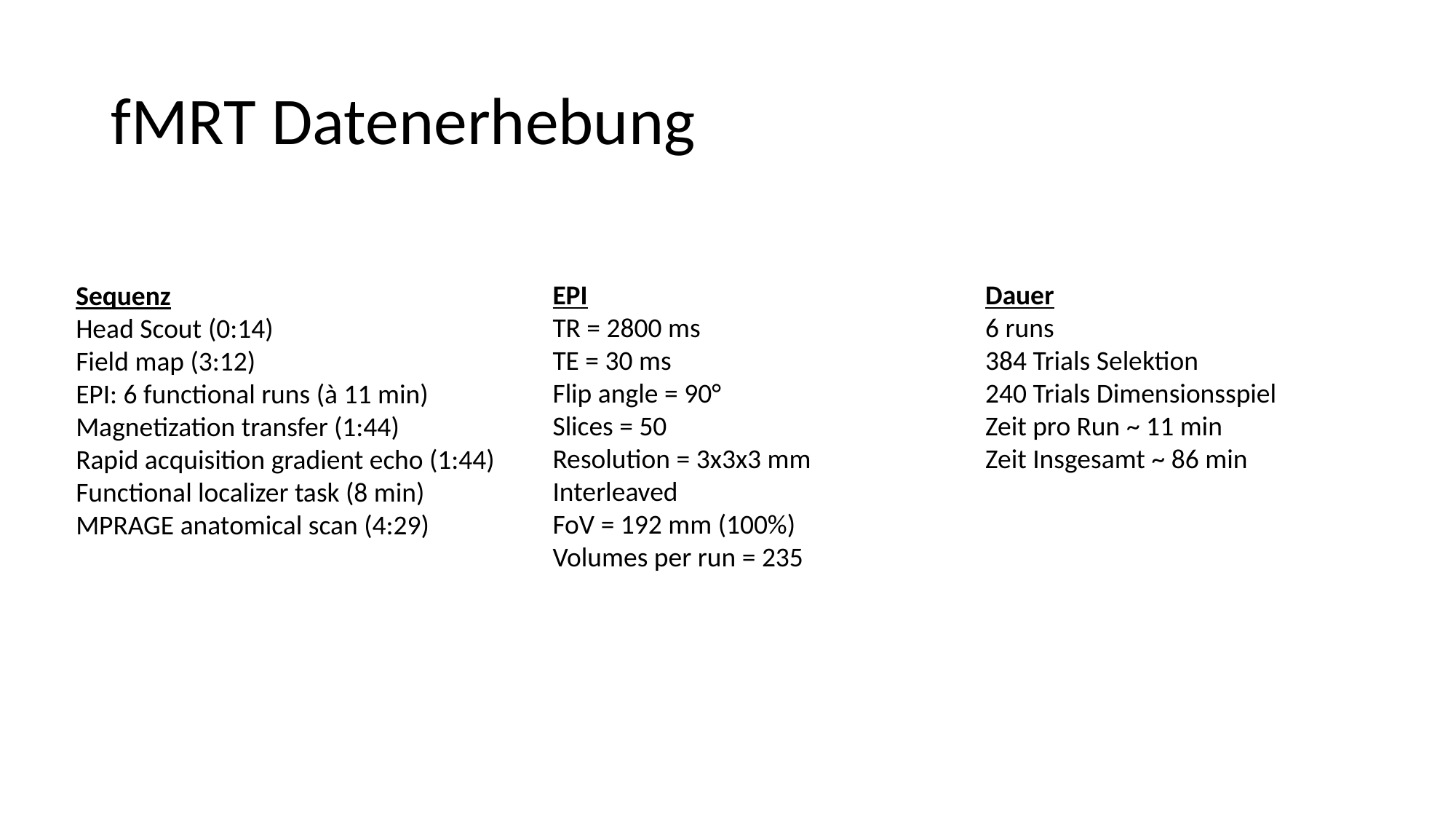

# fMRT Datenerhebung
EPI
TR = 2800 ms
TE = 30 ms
Flip angle = 90°
Slices = 50
Resolution = 3x3x3 mm
Interleaved
FoV = 192 mm (100%)
Volumes per run = 235

Dauer
6 runs
384 Trials Selektion
240 Trials Dimensionsspiel
Zeit pro Run ~ 11 min
Zeit Insgesamt ~ 86 min
Sequenz
Head Scout (0:14)
Field map (3:12)
EPI: 6 functional runs (à 11 min)
Magnetization transfer (1:44)
Rapid acquisition gradient echo (1:44)
Functional localizer task (8 min)
MPRAGE anatomical scan (4:29)